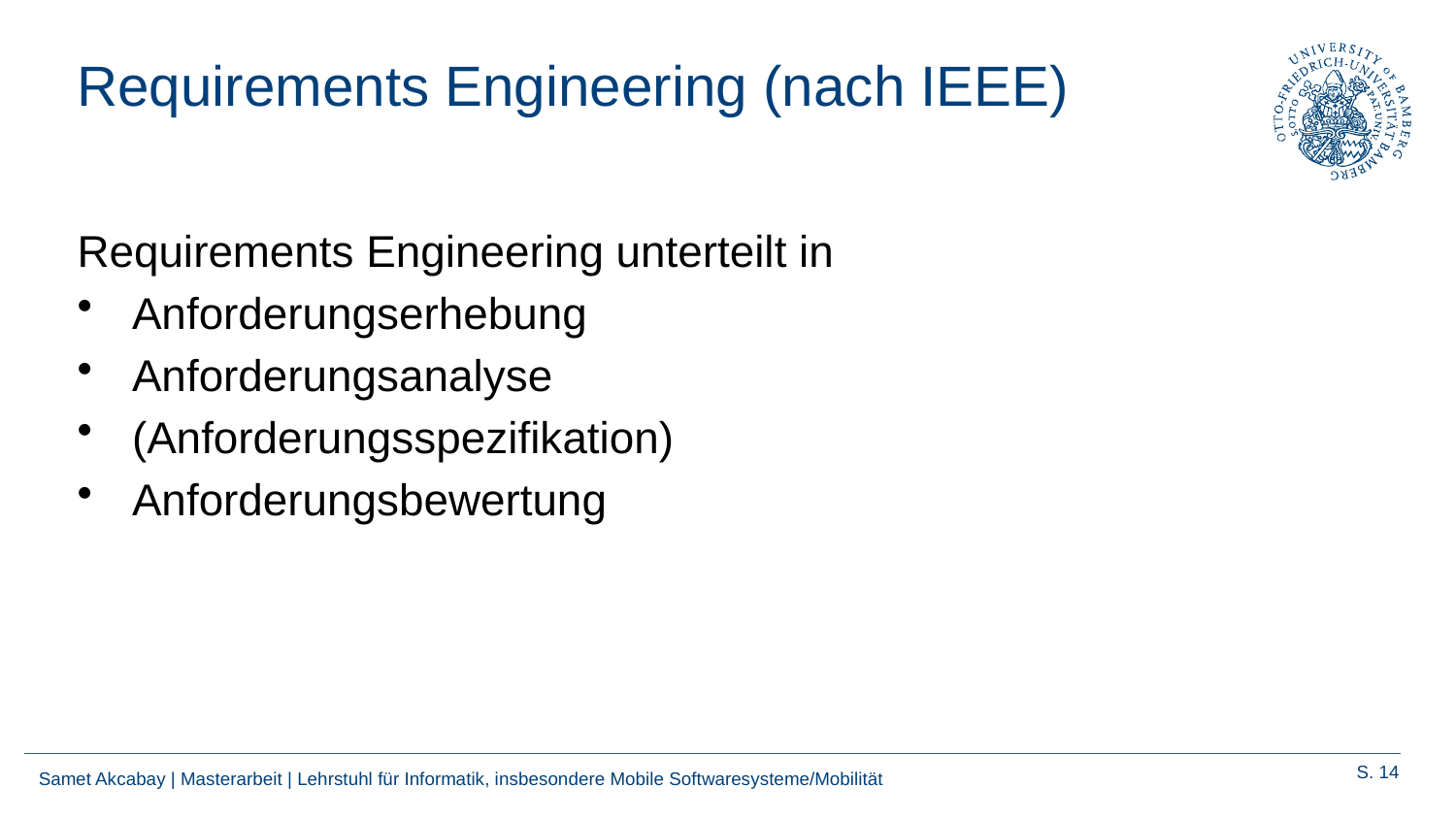

# Requirements Engineering (nach IEEE)
Requirements Engineering unterteilt in
Anforderungserhebung
Anforderungsanalyse
(Anforderungsspezifikation)
Anforderungsbewertung